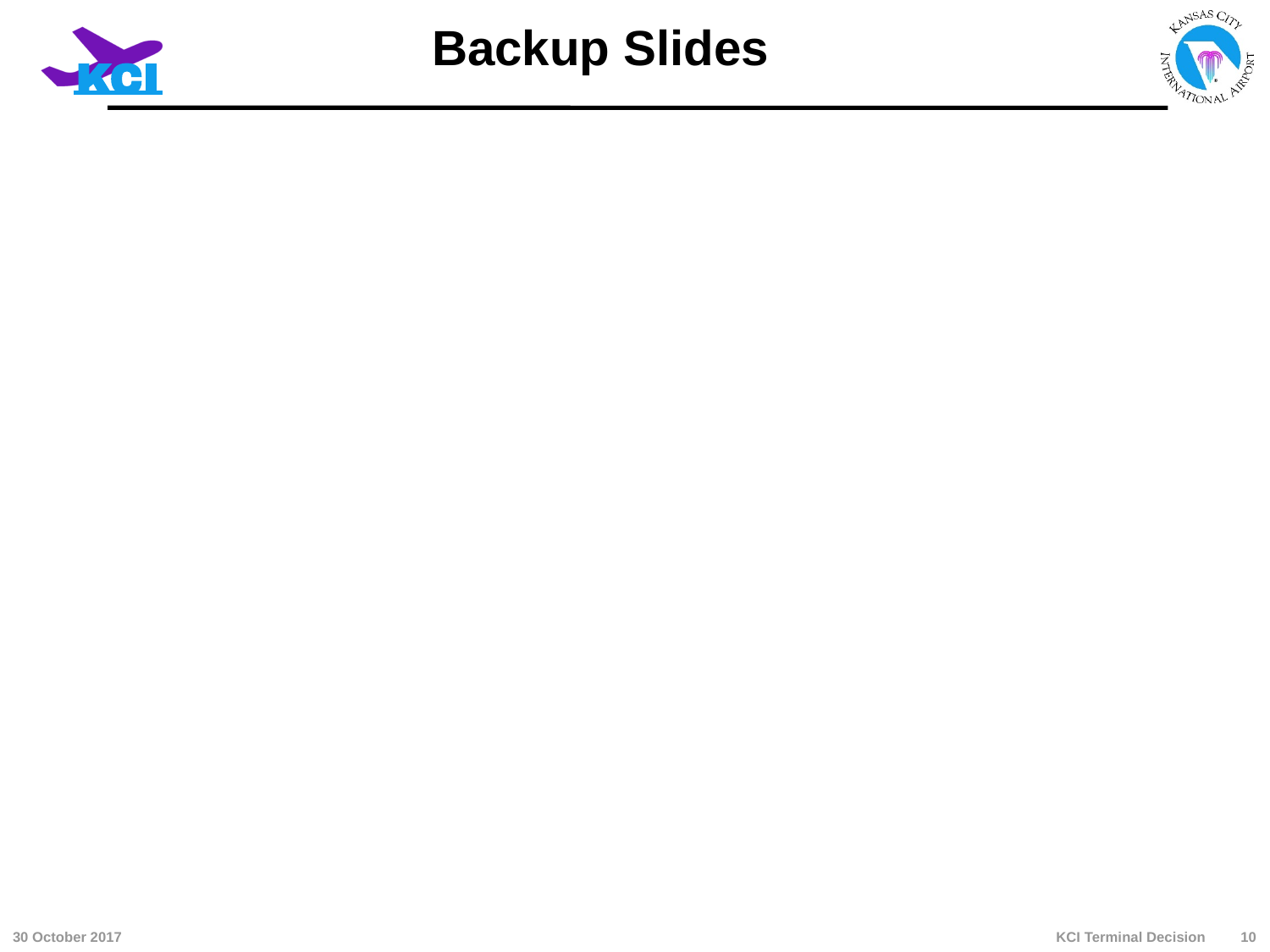

# Backup Slides

KCI Terminal Decision
30 October 2017
10